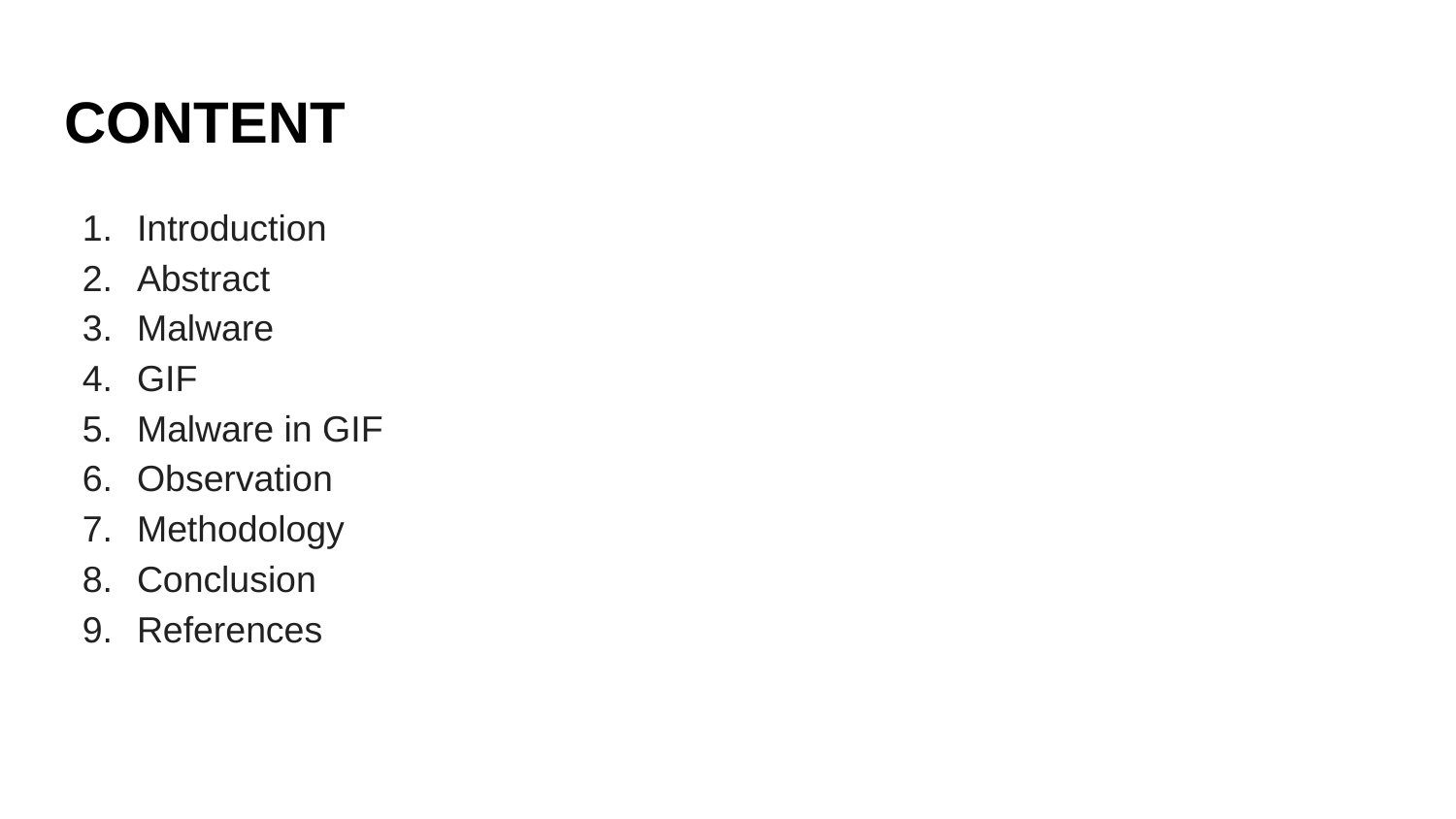

# CONTENT
Introduction
Abstract
Malware
GIF
Malware in GIF
Observation
Methodology
Conclusion
References